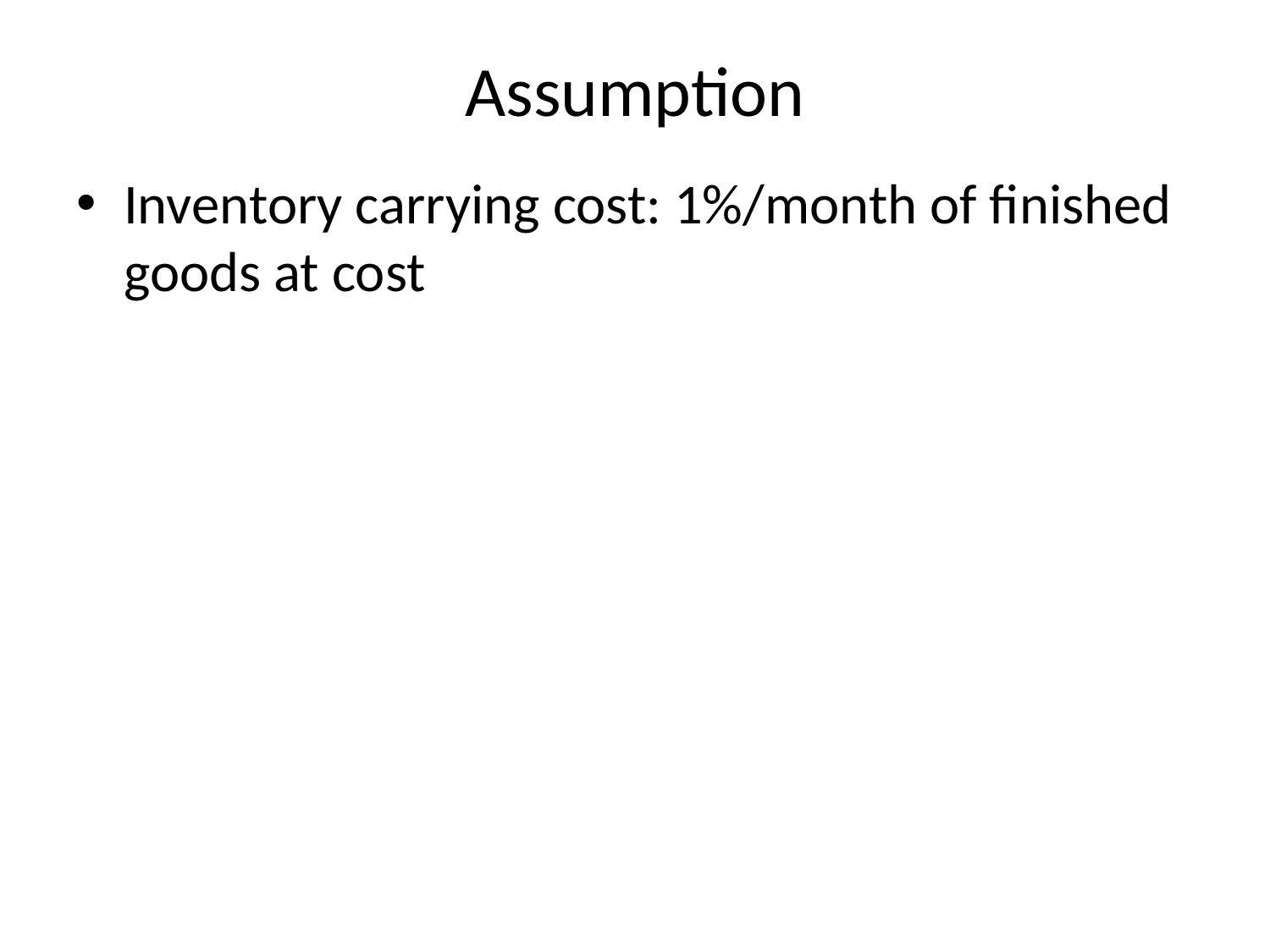

# Assumption
Inventory carrying cost: 1%/month of finished goods at cost